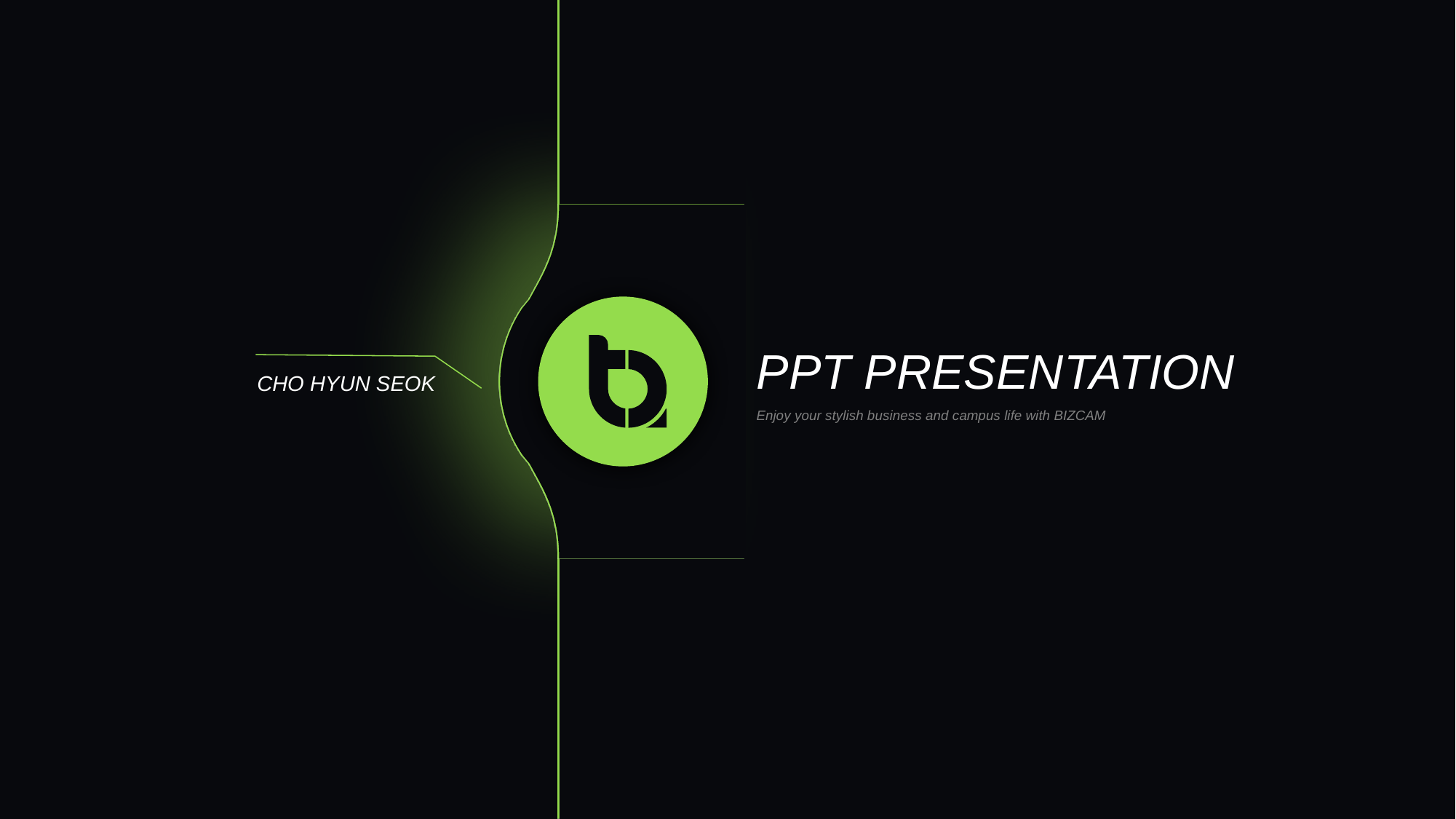

CHO HYUN SEOK
PPT PRESENTATION
Enjoy your stylish business and campus life with BIZCAM